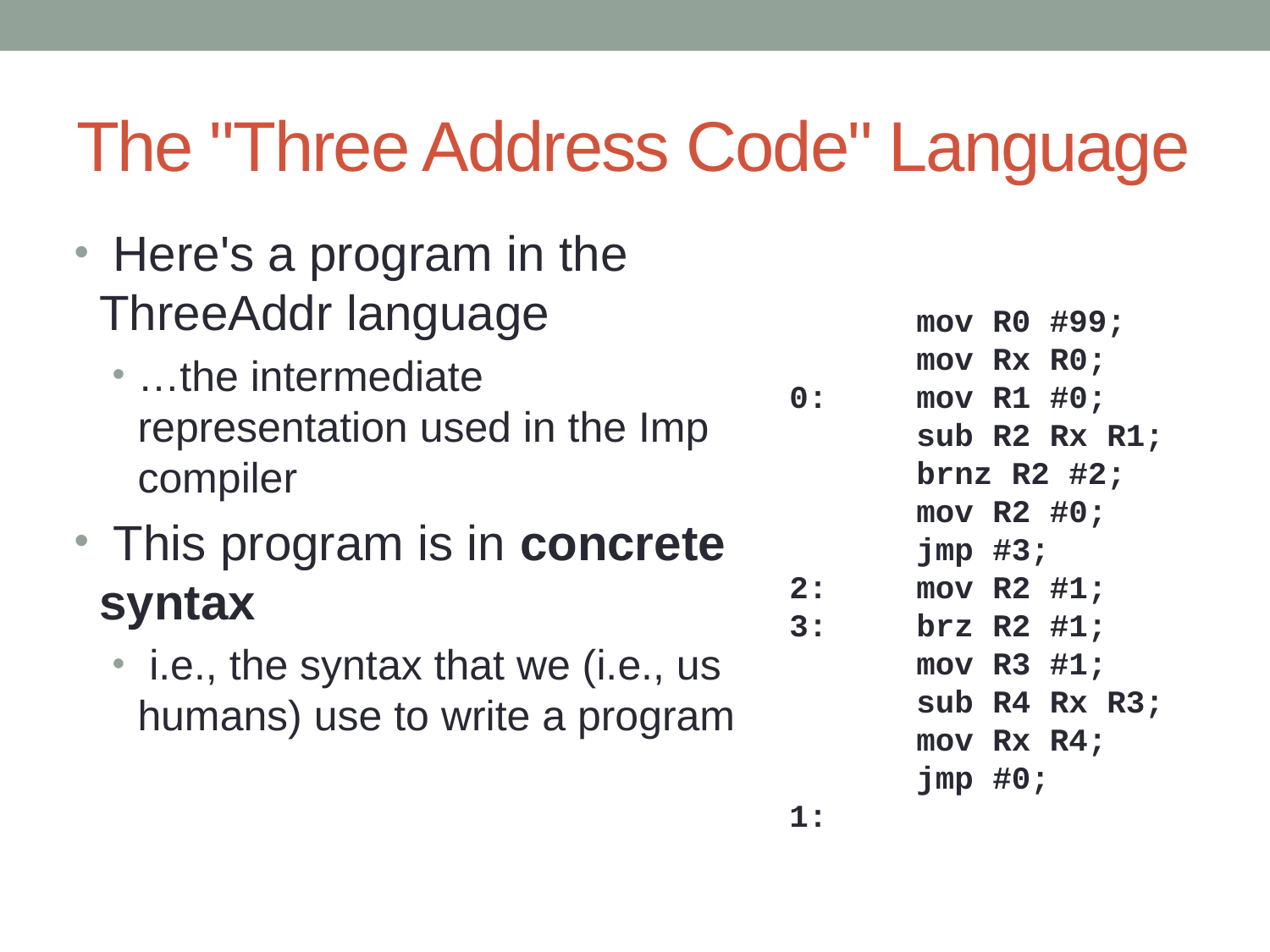

# The "Three Address Code" Language
 Here's a program in the ThreeAddr language
…the intermediate representation used in the Imp compiler
 This program is in concrete syntax
 i.e., the syntax that we (i.e., us humans) use to write a program
	mov R0 #99;
	mov Rx R0;
0:	mov R1 #0;
	sub R2 Rx R1;
	brnz R2 #2;
	mov R2 #0;
	jmp #3;
2:	mov R2 #1;
3:	brz R2 #1;
	mov R3 #1;
	sub R4 Rx R3;
	mov Rx R4;
	jmp #0;
1: